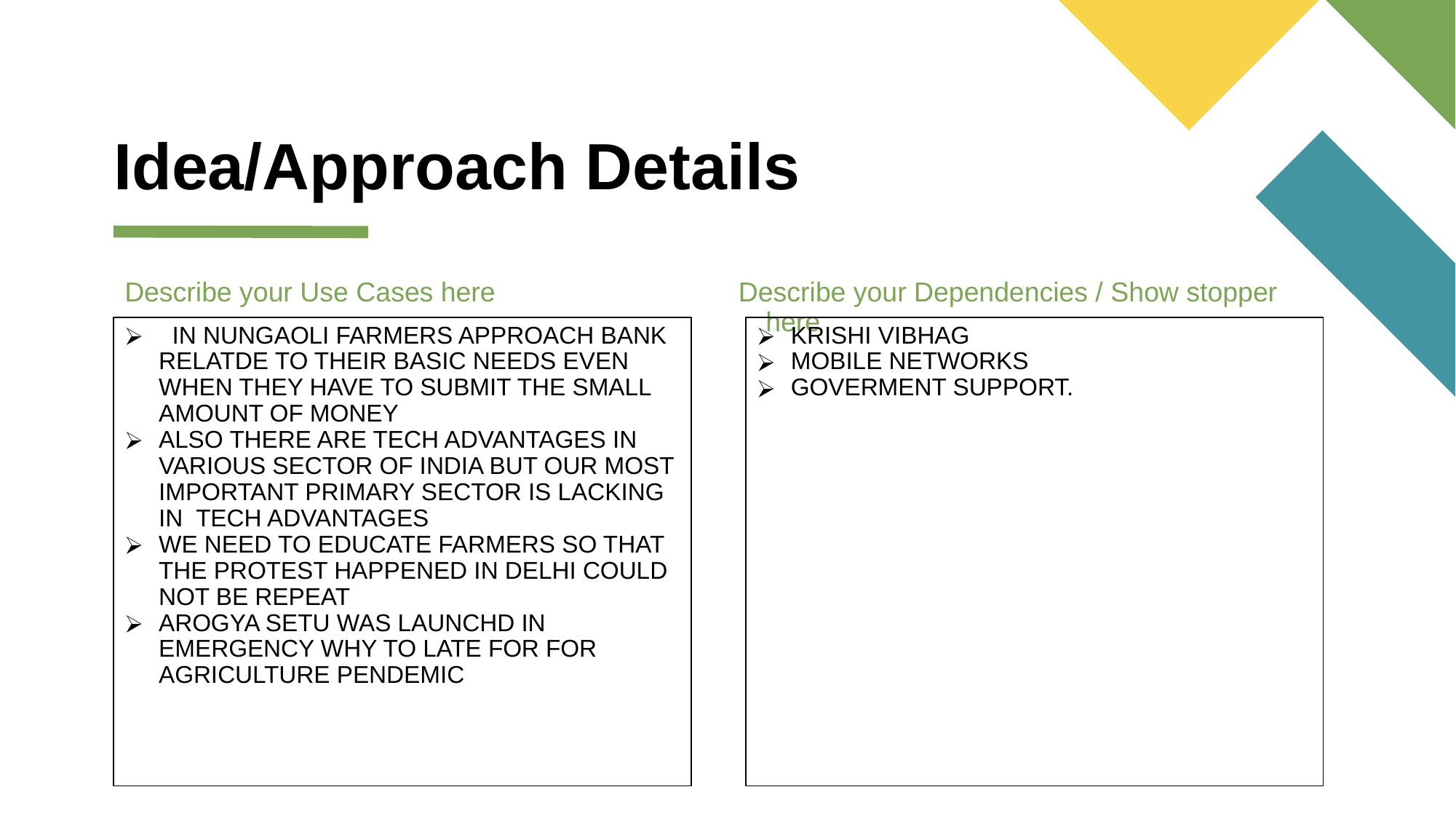

# Idea/Approach Details
Describe your Use Cases here
Describe your Dependencies / Show stopper here
  IN NUNGAOLI FARMERS APPROACH BANK RELATDE TO THEIR BASIC NEEDS EVEN WHEN THEY HAVE TO SUBMIT THE SMALL AMOUNT OF MONEY
ALSO THERE ARE TECH ADVANTAGES IN VARIOUS SECTOR OF INDIA BUT OUR MOST IMPORTANT PRIMARY SECTOR IS LACKING IN  TECH ADVANTAGES
WE NEED TO EDUCATE FARMERS SO THAT THE PROTEST HAPPENED IN DELHI COULD NOT BE REPEAT
AROGYA SETU WAS LAUNCHD IN EMERGENCY WHY TO LATE FOR FOR AGRICULTURE PENDEMIC
KRISHI VIBHAG
MOBILE NETWORKS
GOVERMENT SUPPORT.

3